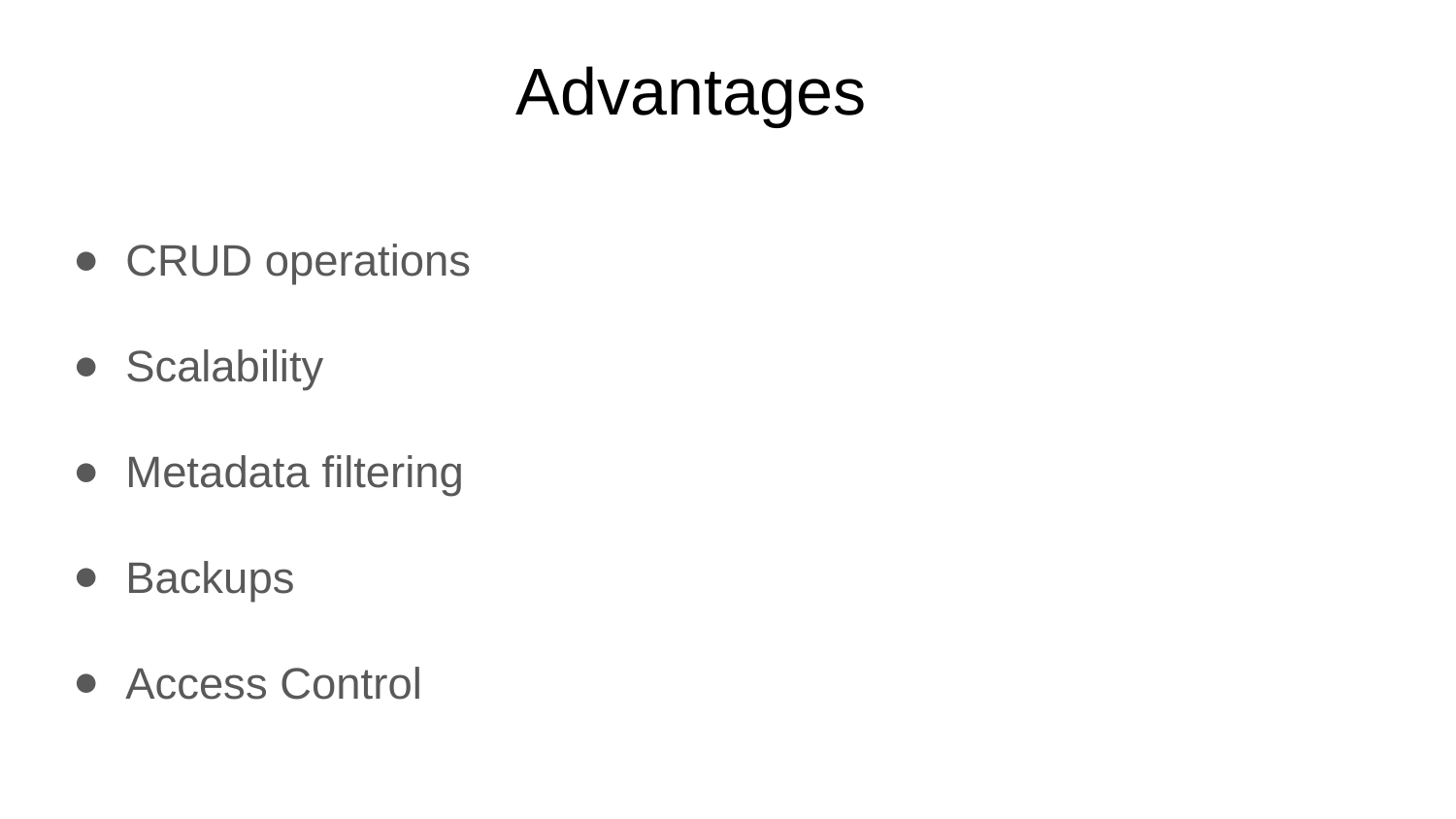

# Advantages
CRUD operations
Scalability
Metadata filtering
Backups
Access Control